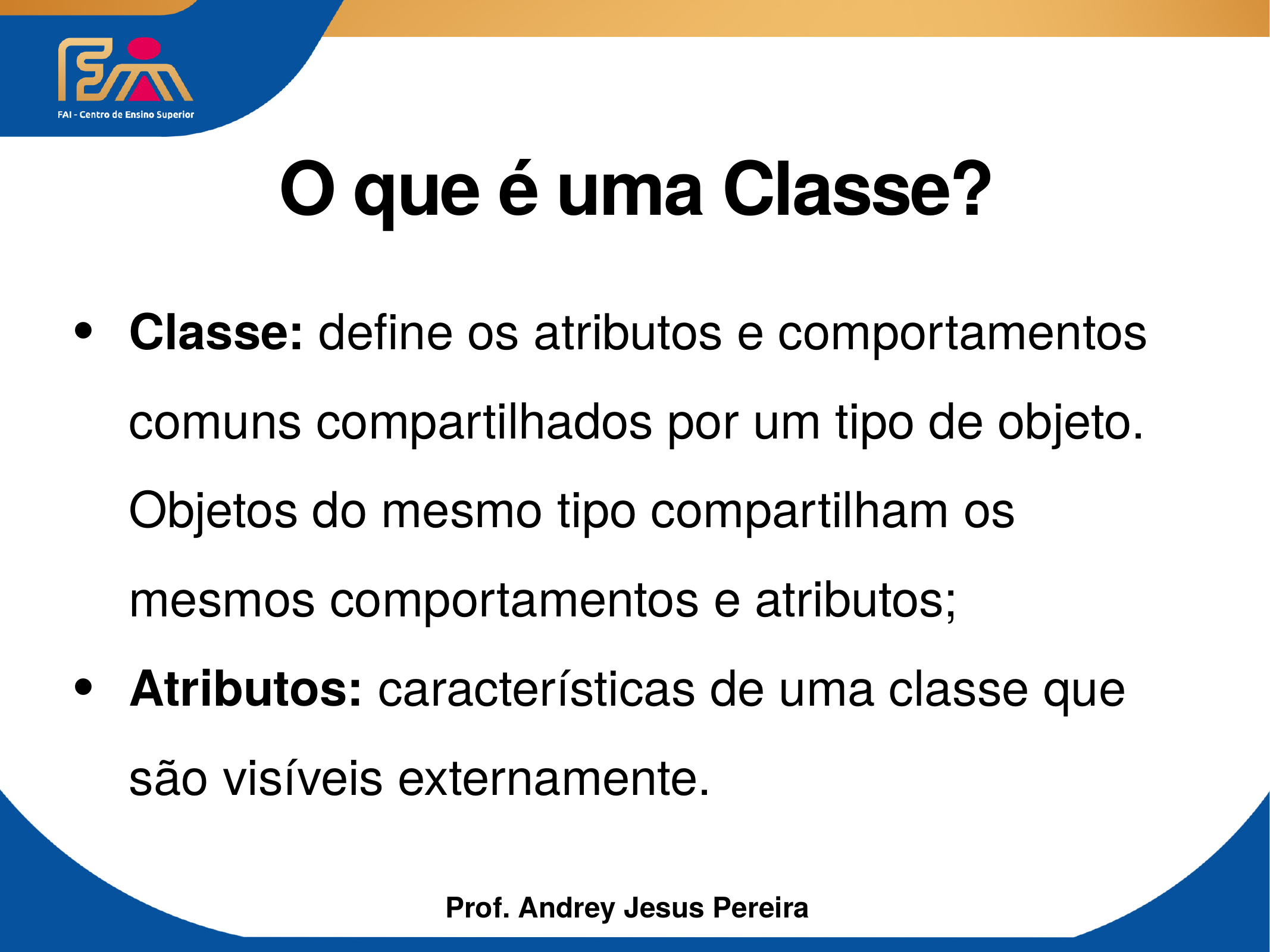

# O que é uma Classe?
Classe: define os atributos e comportamentos comuns compartilhados por um tipo de objeto. Objetos do mesmo tipo compartilham os mesmos comportamentos e atributos;
Atributos: características de uma classe que são visíveis externamente.

Prof. Andrey Jesus Pereira